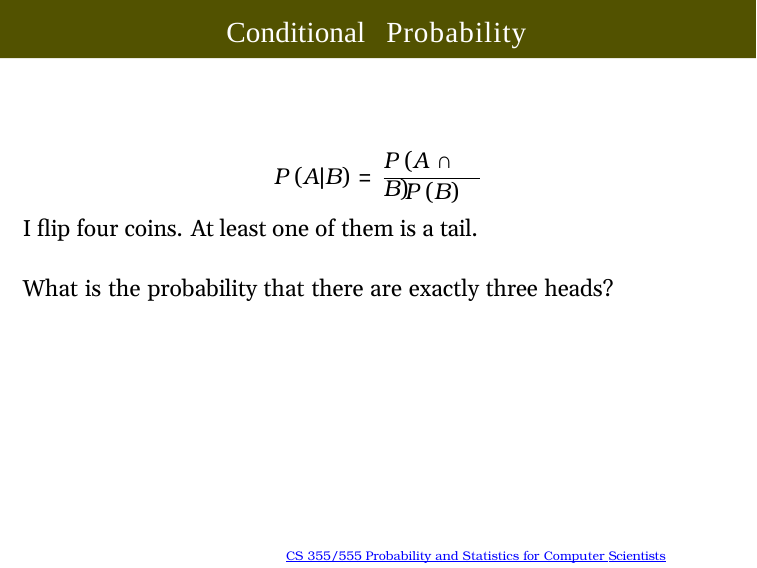

# Conditional  Probability
P (A ∩ B)
P (A|B) =
P (B)

I flip four coins. At least one of them is a tail.

What is the probability that there are exactly three heads?
Copyright @2022, Ivan Mann
CS 355/555 Probability and Statistics for Computer Scientists
9/